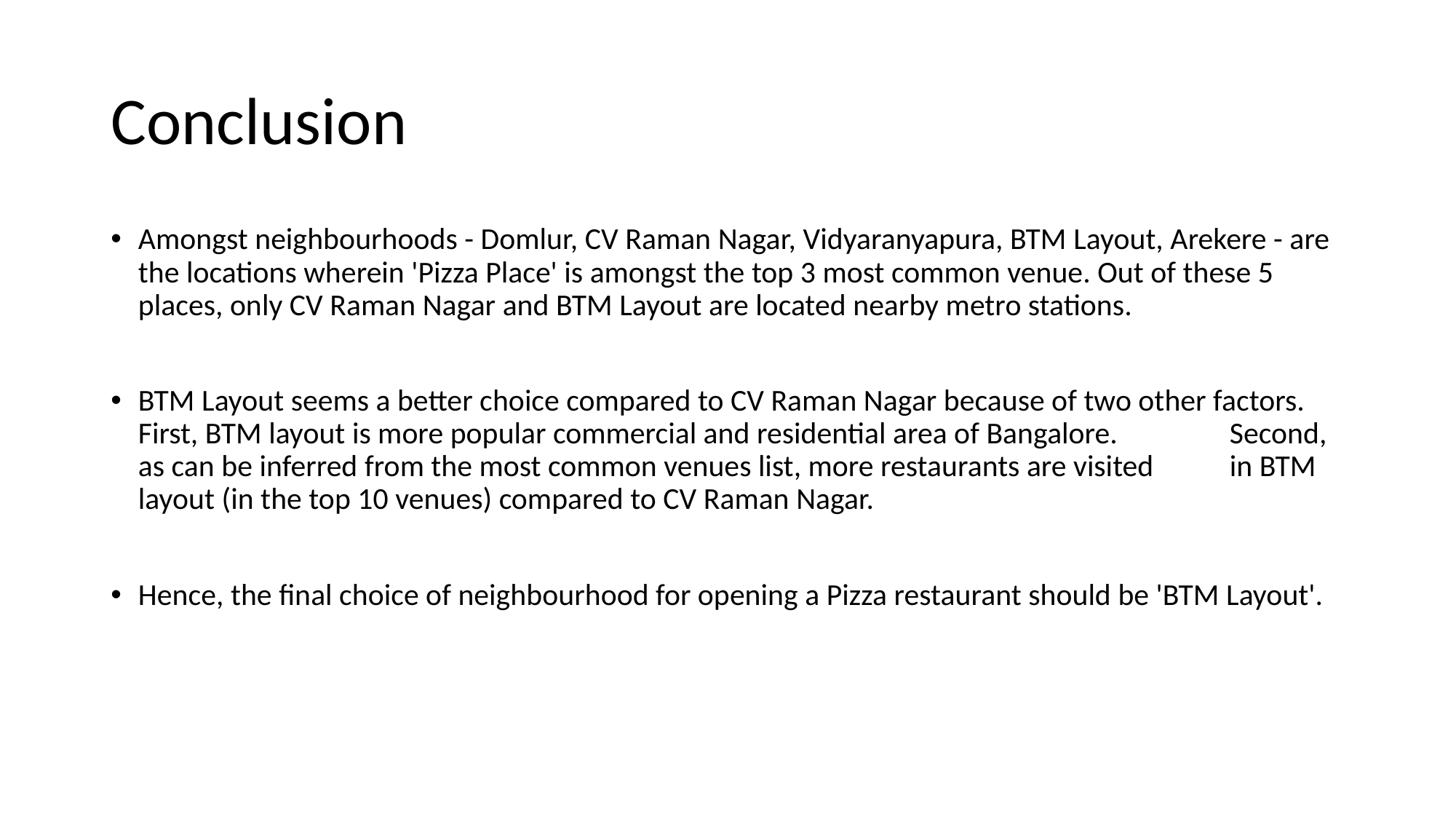

# Conclusion
Amongst neighbourhoods - Domlur, CV Raman Nagar, Vidyaranyapura, BTM Layout, Arekere - are the locations wherein 'Pizza Place' is amongst the top 3 most common venue. Out of these 5 places, only CV Raman Nagar and BTM Layout are located nearby metro stations.

BTM Layout seems a better choice compared to CV Raman Nagar because of two other factors. 	First, BTM layout is more popular commercial and residential area of Bangalore.           	Second, as can be inferred from the most common venues list, more restaurants are visited 	in BTM layout (in the top 10 venues) compared to CV Raman Nagar.

Hence, the final choice of neighbourhood for opening a Pizza restaurant should be 'BTM Layout'.